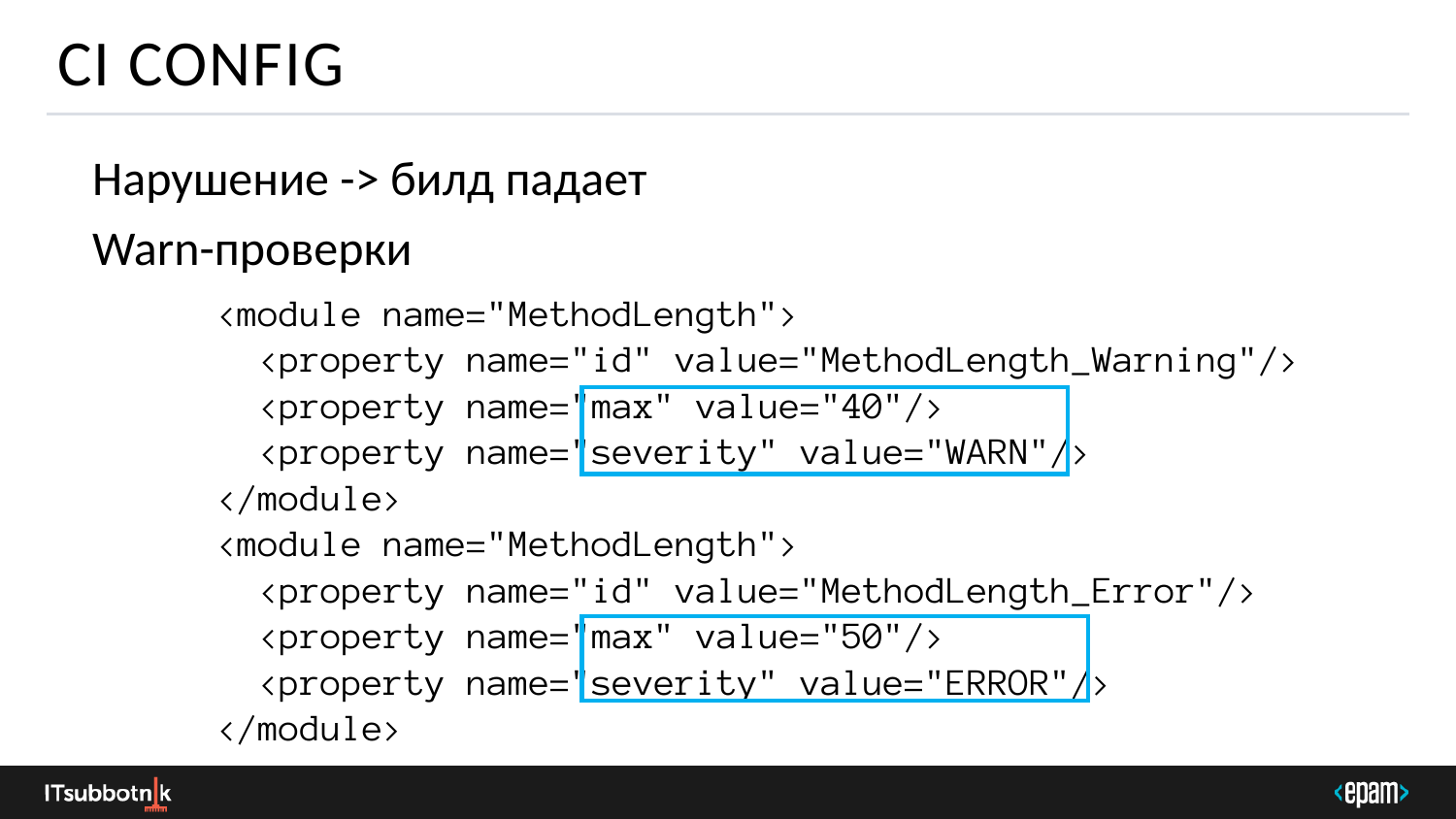

# CI Config
Нарушение -> билд падает
Warn-проверки
<module name="MethodLength">
  <property name="id" value="MethodLength_Warning"/>
  <property name="max" value="40"/>
  <property name="severity" value="WARN"/>
</module>
<module name="MethodLength">
  <property name="id" value="MethodLength_Error"/>
  <property name="max" value="50"/>
  <property name="severity" value="ERROR"/>
</module>